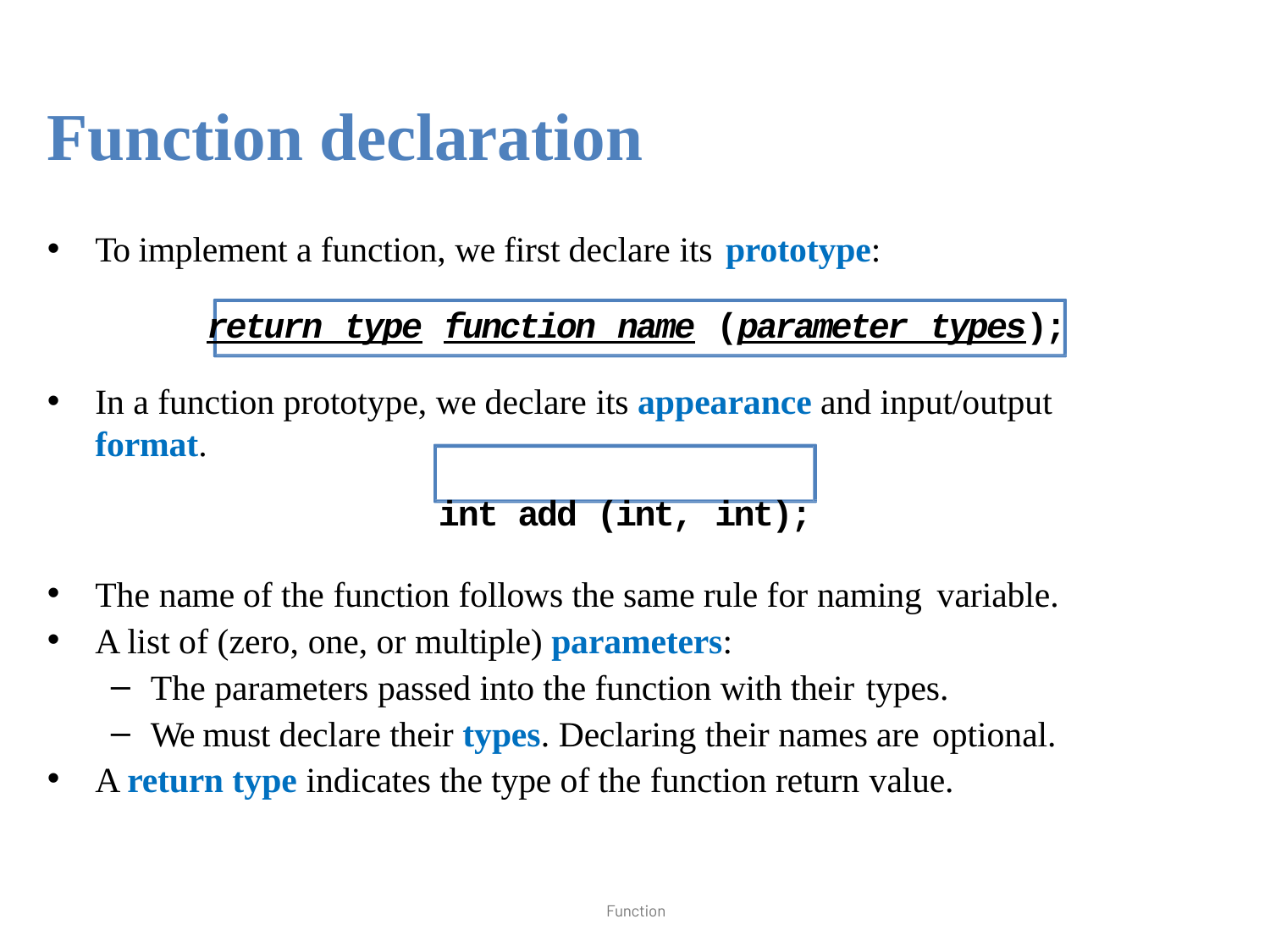

Function declaration
To implement a function, we first declare its prototype:
return type function name (parameter types);
In a function prototype, we declare its appearance and input/output format.
int add (int, int);

The name of the function follows the same rule for naming variable.
A list of (zero, one, or multiple) parameters:
The parameters passed into the function with their types.
We must declare their types. Declaring their names are optional.
A return type indicates the type of the function return value.

Function